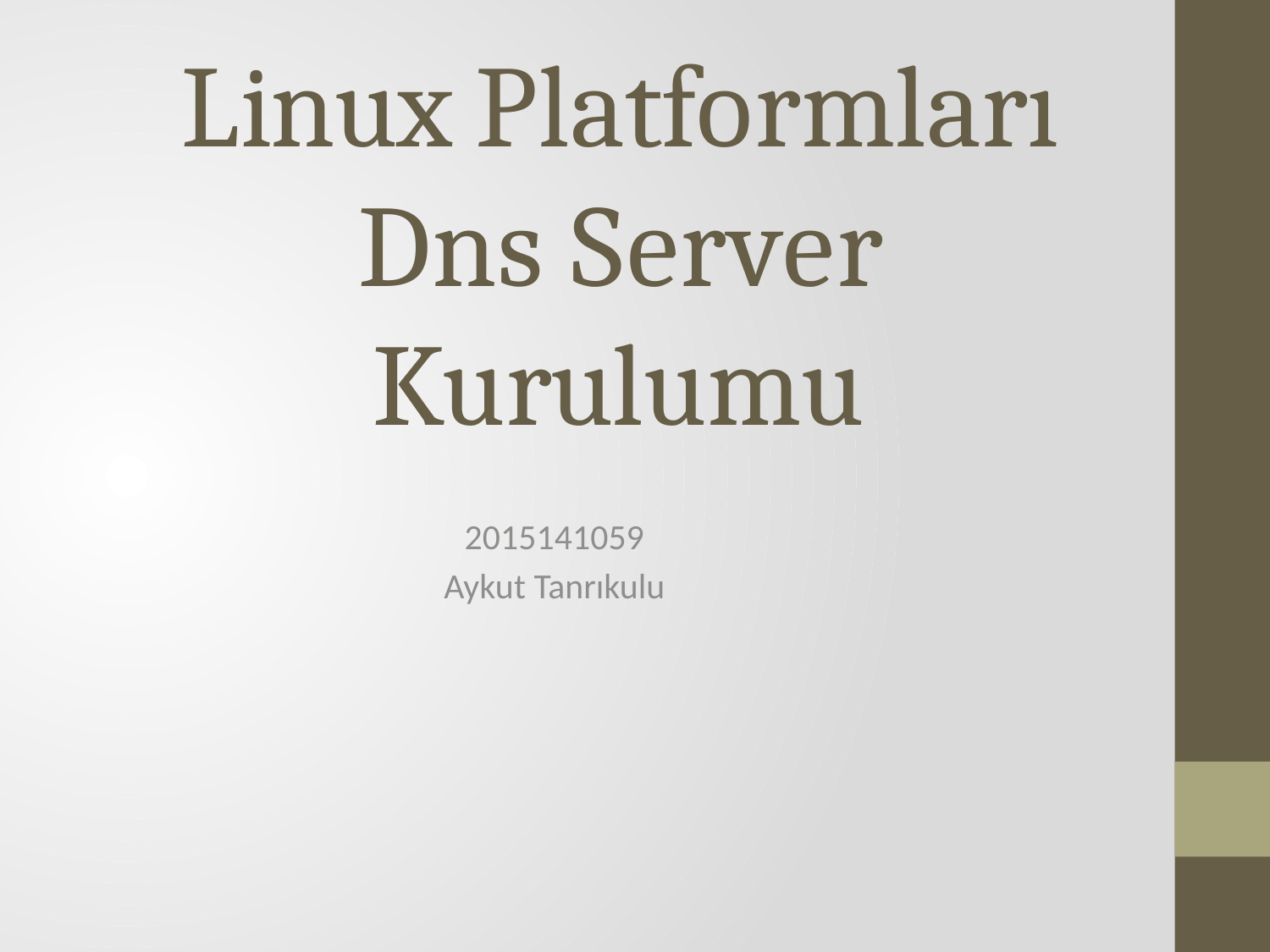

# Linux Platformları Dns Server Kurulumu
2015141059
Aykut Tanrıkulu